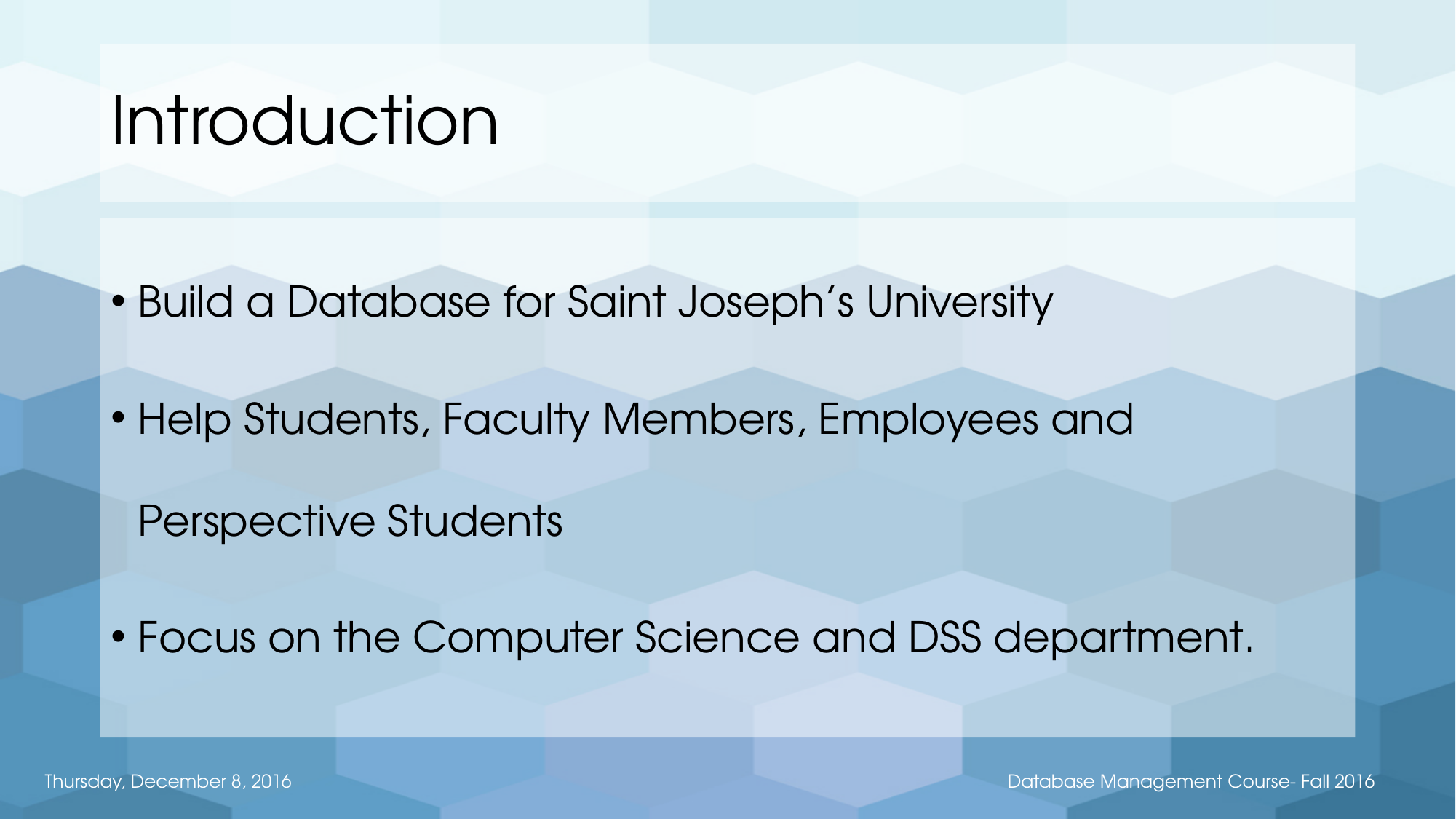

# Introduction
Build a Database for Saint Joseph’s University
Help Students, Faculty Members, Employees and Perspective Students
Focus on the Computer Science and DSS department.
Thursday, December 8, 2016
Database Management Course- Fall 2016